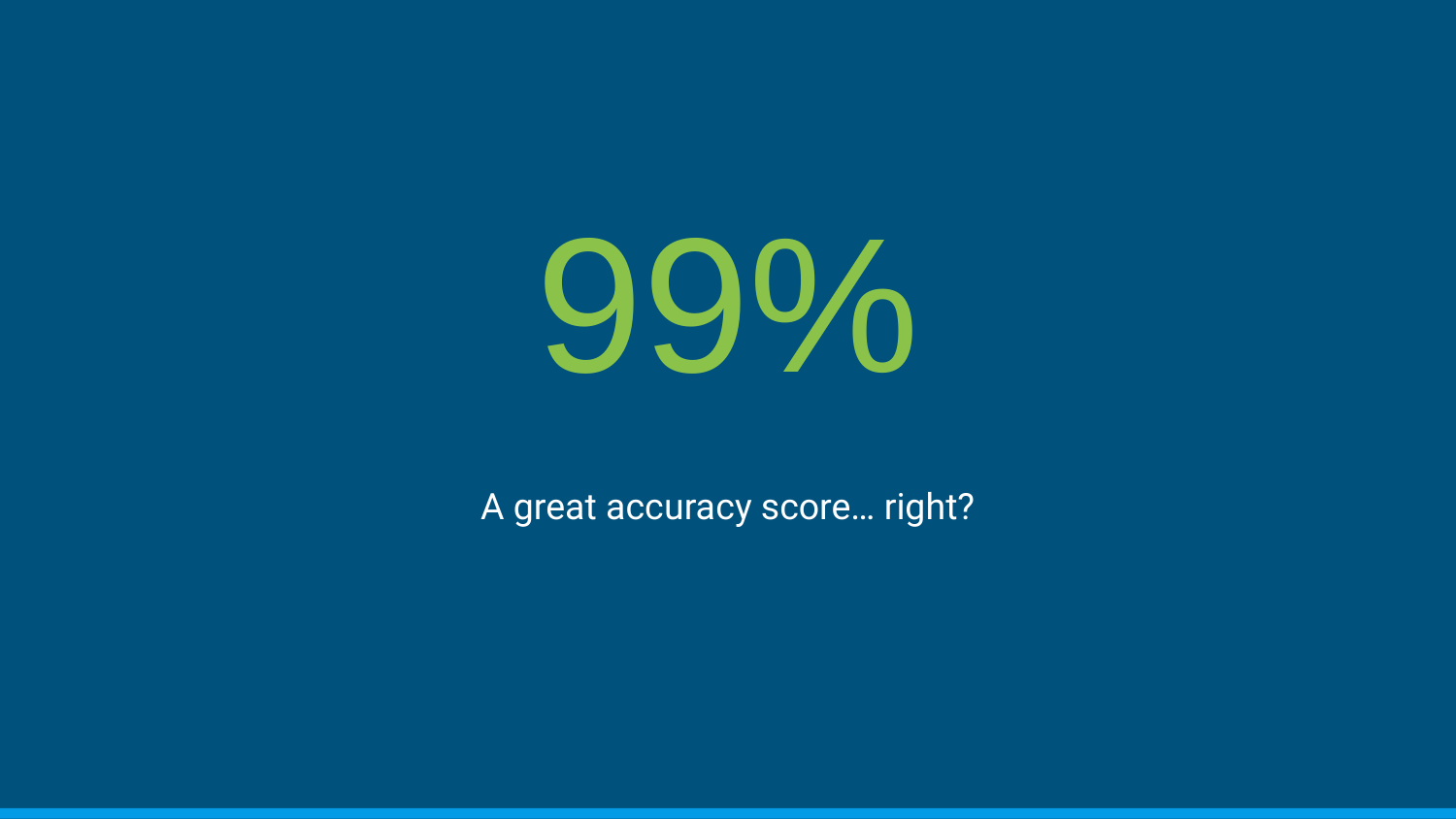

# 99%
A great accuracy score… right?